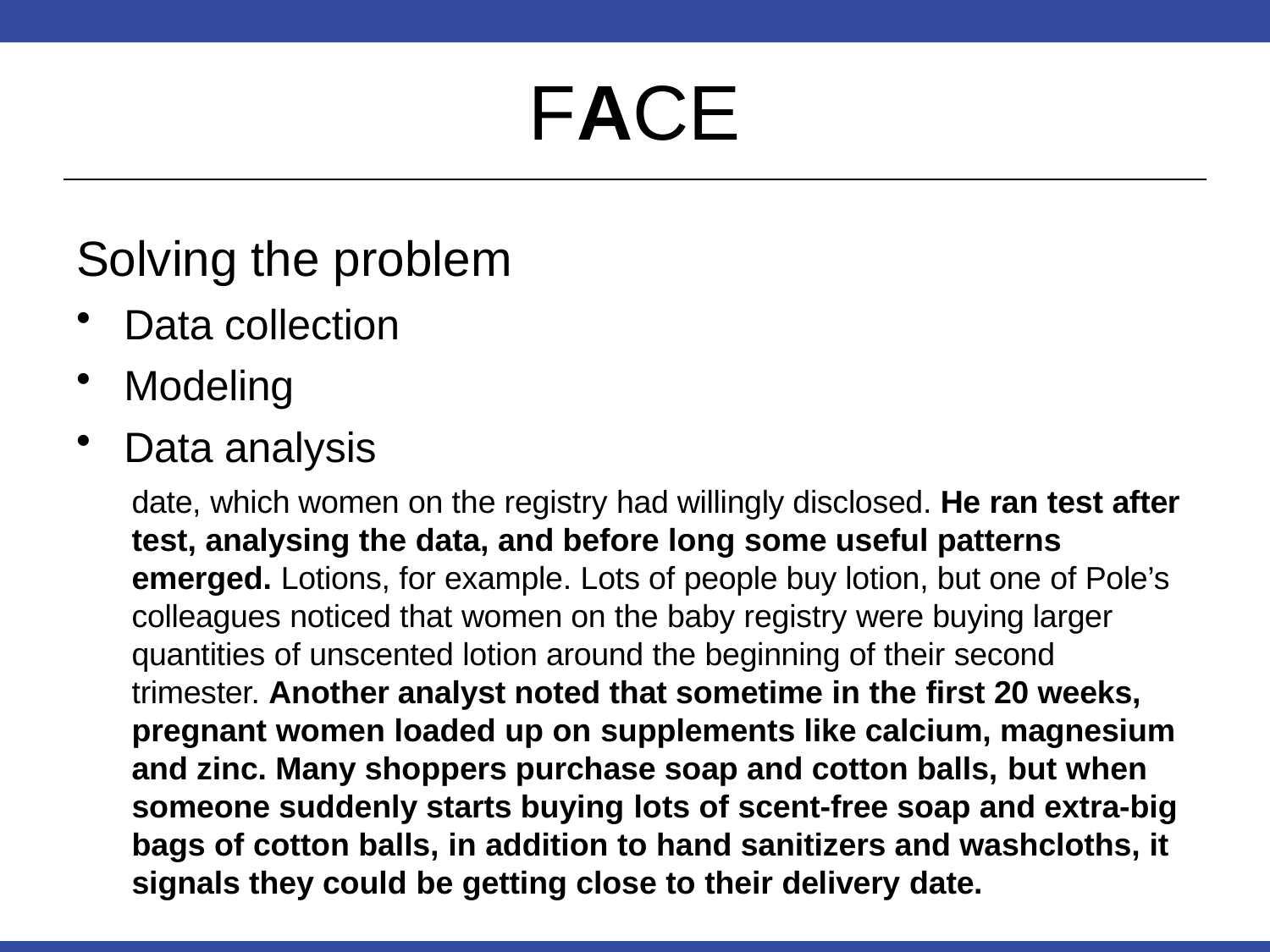

# FACE

Solving the problem
Data collection
Modeling
Data analysis
date, which women on the registry had willingly disclosed. He ran test after  test, analysing the data, and before long some useful patterns  emerged. Lotions, for example. Lots of people buy lotion, but one of Pole’s  colleagues noticed that women on the baby registry were buying larger  quantities of unscented lotion around the beginning of their second  trimester. Another analyst noted that sometime in the first 20 weeks,  pregnant women loaded up on supplements like calcium, magnesium  and zinc. Many shoppers purchase soap and cotton balls, but when  someone suddenly starts buying lots of scent-free soap and extra-big  bags of cotton balls, in addition to hand sanitizers and washcloths, it  signals they could be getting close to their delivery date.